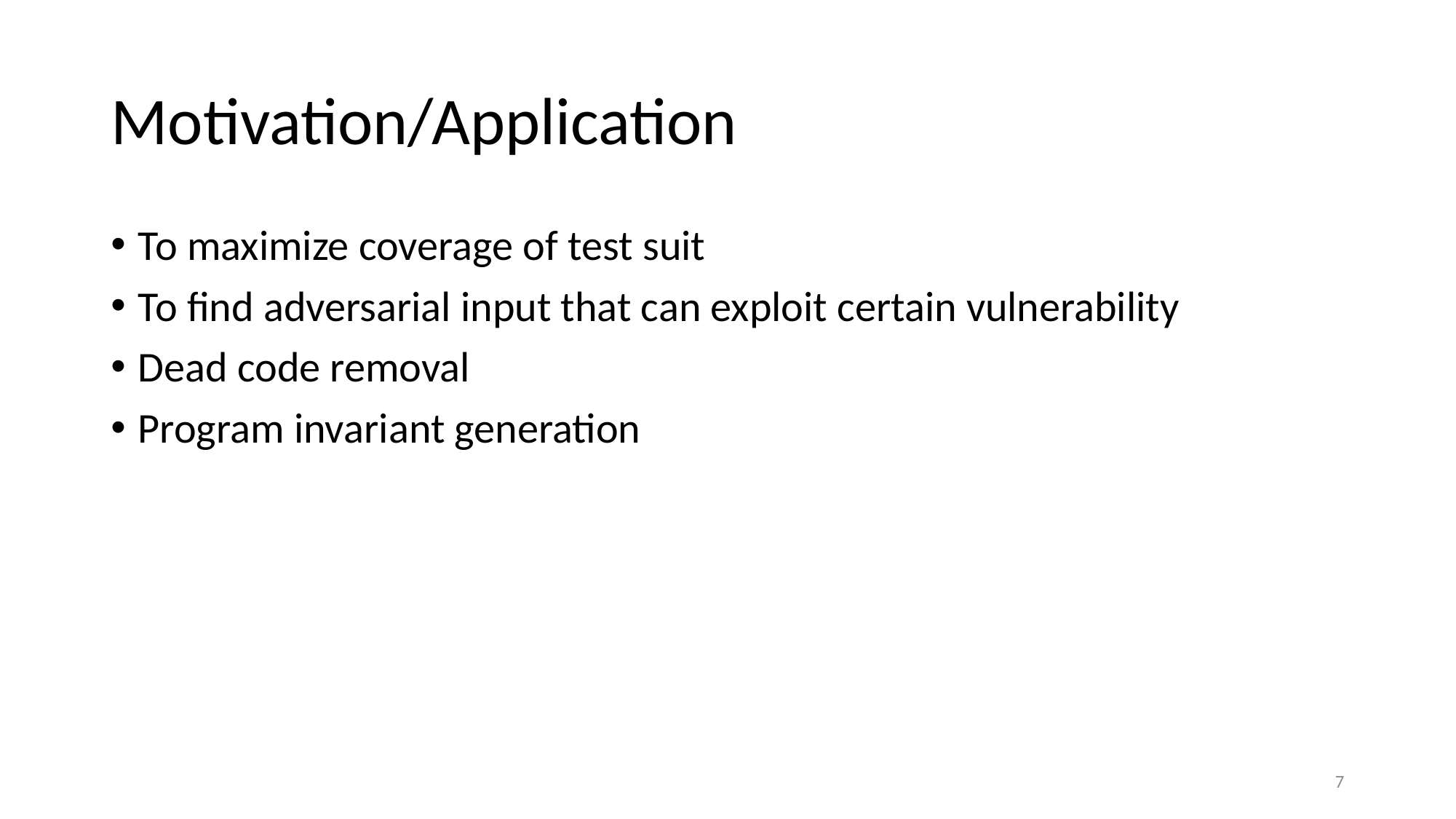

# Motivation/Application
To maximize coverage of test suit
To find adversarial input that can exploit certain vulnerability
Dead code removal
Program invariant generation
7